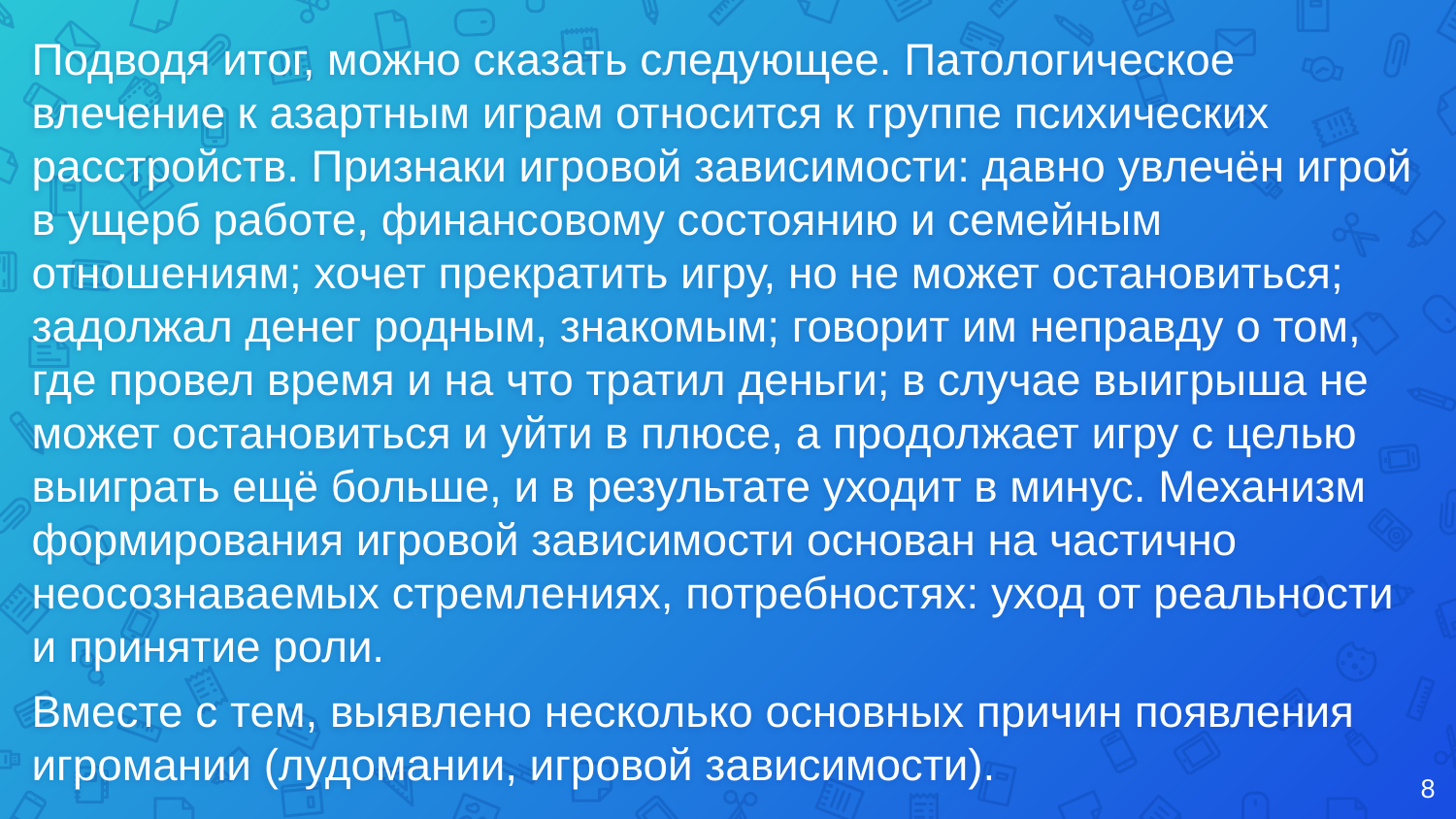

Подводя итог, можно сказать следующее. Патологическое влечение к азартным играм относится к группе психических расстройств. Признаки игровой зависимости: давно увлечён игрой в ущерб работе, финансовому состоянию и семейным отношениям; хочет прекратить игру, но не может остановиться; задолжал денег родным, знакомым; говорит им неправду о том, где провел время и на что тратил деньги; в случае выигрыша не может остановиться и уйти в плюсе, а продолжает игру с целью выиграть ещё больше, и в результате уходит в минус. Механизм формирования игровой зависимости основан на частично неосознаваемых стремлениях, потребностях: уход от реальности и принятие роли.
Вместе с тем, выявлено несколько основных причин появления игромании (лудомании, игровой зависимости).
8